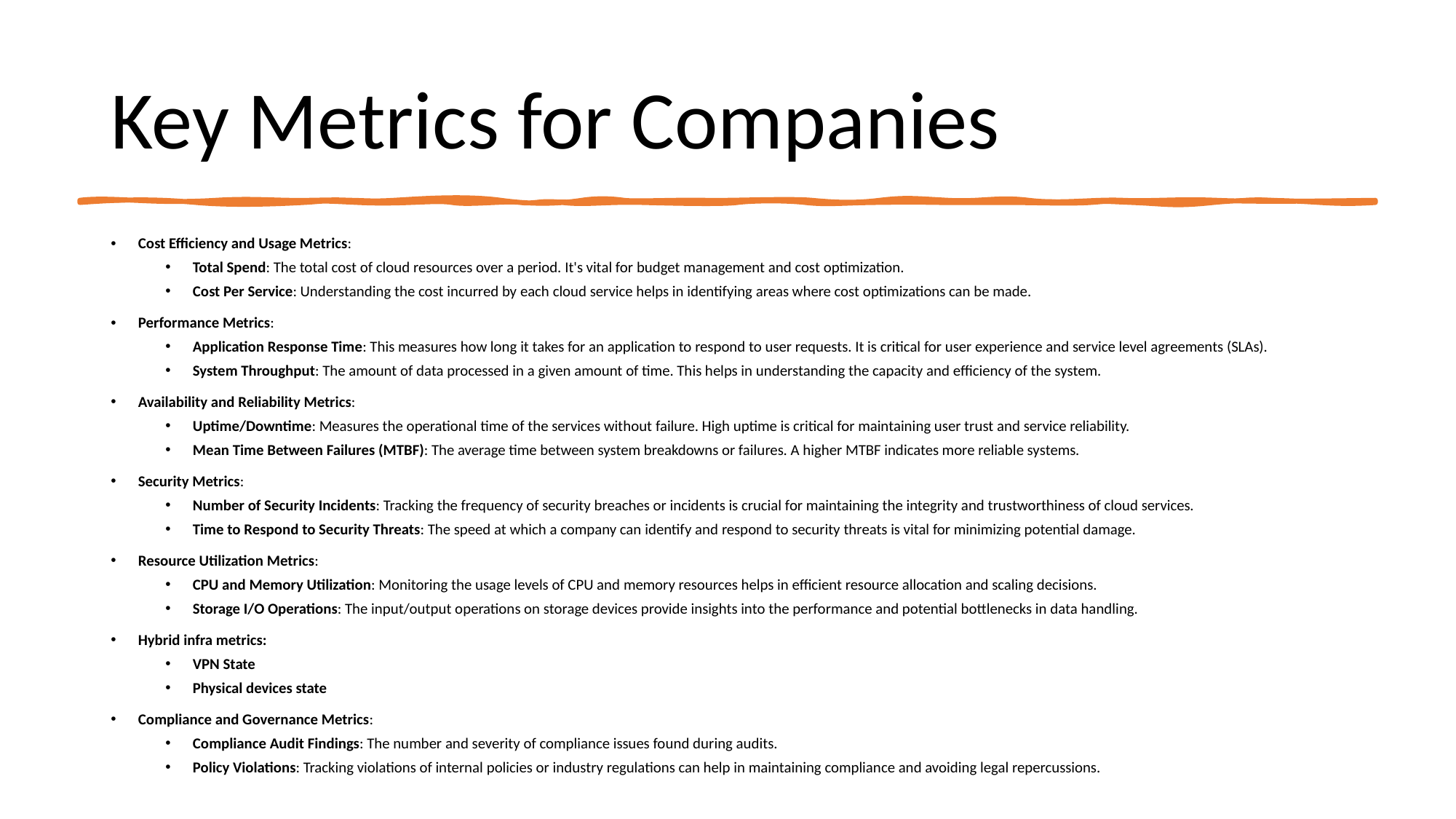

# Key Metrics for Companies

Cost Efficiency and Usage Metrics:
Total Spend: The total cost of cloud resources over a period. It's vital for budget management and cost optimization.
Cost Per Service: Understanding the cost incurred by each cloud service helps in identifying areas where cost optimizations can be made.
Performance Metrics:
Application Response Time: This measures how long it takes for an application to respond to user requests. It is critical for user experience and service level agreements (SLAs).
System Throughput: The amount of data processed in a given amount of time. This helps in understanding the capacity and efficiency of the system.
Availability and Reliability Metrics:
Uptime/Downtime: Measures the operational time of the services without failure. High uptime is critical for maintaining user trust and service reliability.
Mean Time Between Failures (MTBF): The average time between system breakdowns or failures. A higher MTBF indicates more reliable systems.
Security Metrics:
Number of Security Incidents: Tracking the frequency of security breaches or incidents is crucial for maintaining the integrity and trustworthiness of cloud services.
Time to Respond to Security Threats: The speed at which a company can identify and respond to security threats is vital for minimizing potential damage.
Resource Utilization Metrics:
CPU and Memory Utilization: Monitoring the usage levels of CPU and memory resources helps in efficient resource allocation and scaling decisions.
Storage I/O Operations: The input/output operations on storage devices provide insights into the performance and potential bottlenecks in data handling.
Hybrid infra metrics:
VPN State
Physical devices state
Compliance and Governance Metrics:
Compliance Audit Findings: The number and severity of compliance issues found during audits.
Policy Violations: Tracking violations of internal policies or industry regulations can help in maintaining compliance and avoiding legal repercussions.